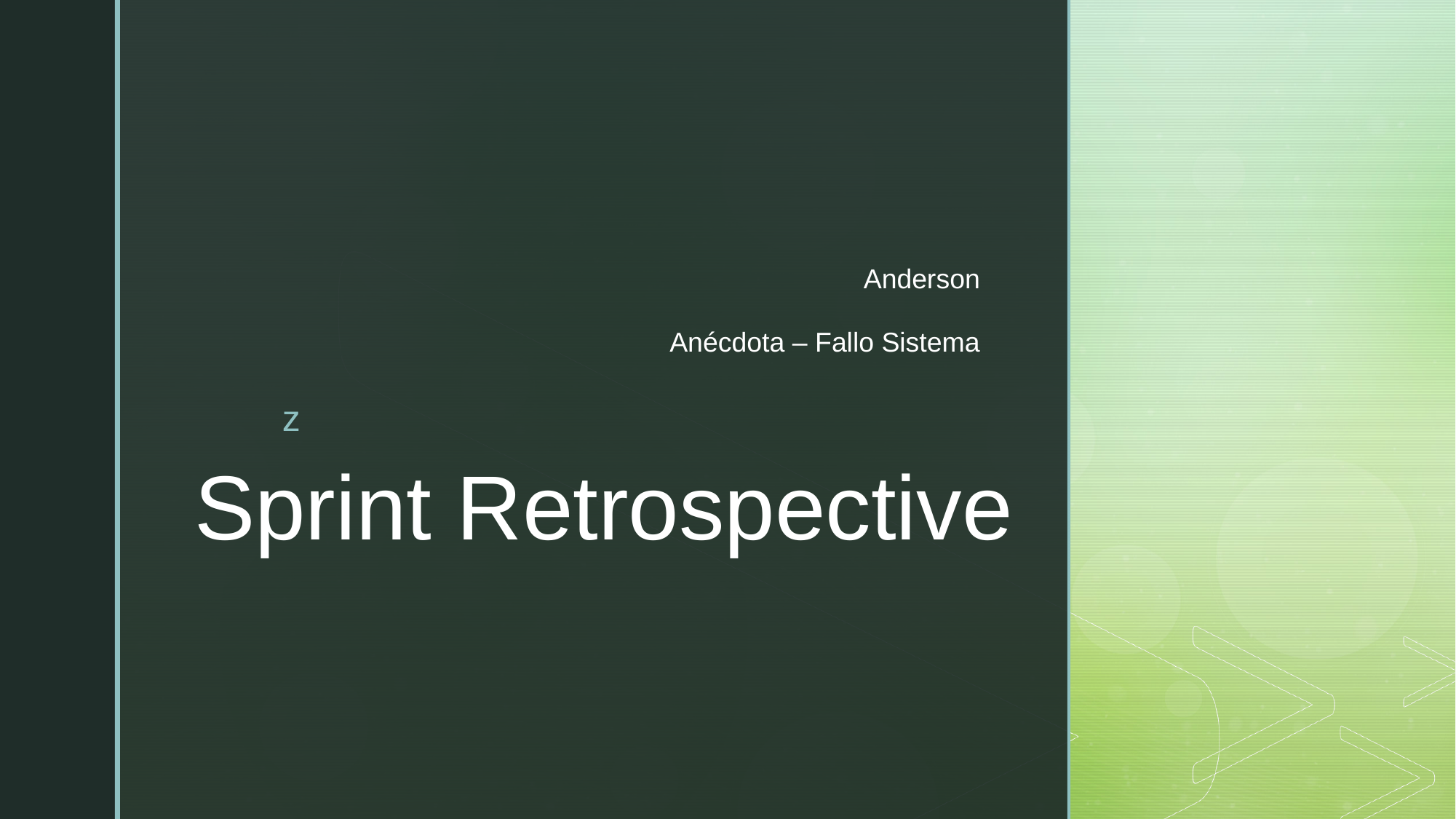

Anderson
Anécdota – Fallo Sistema
# Sprint Retrospective